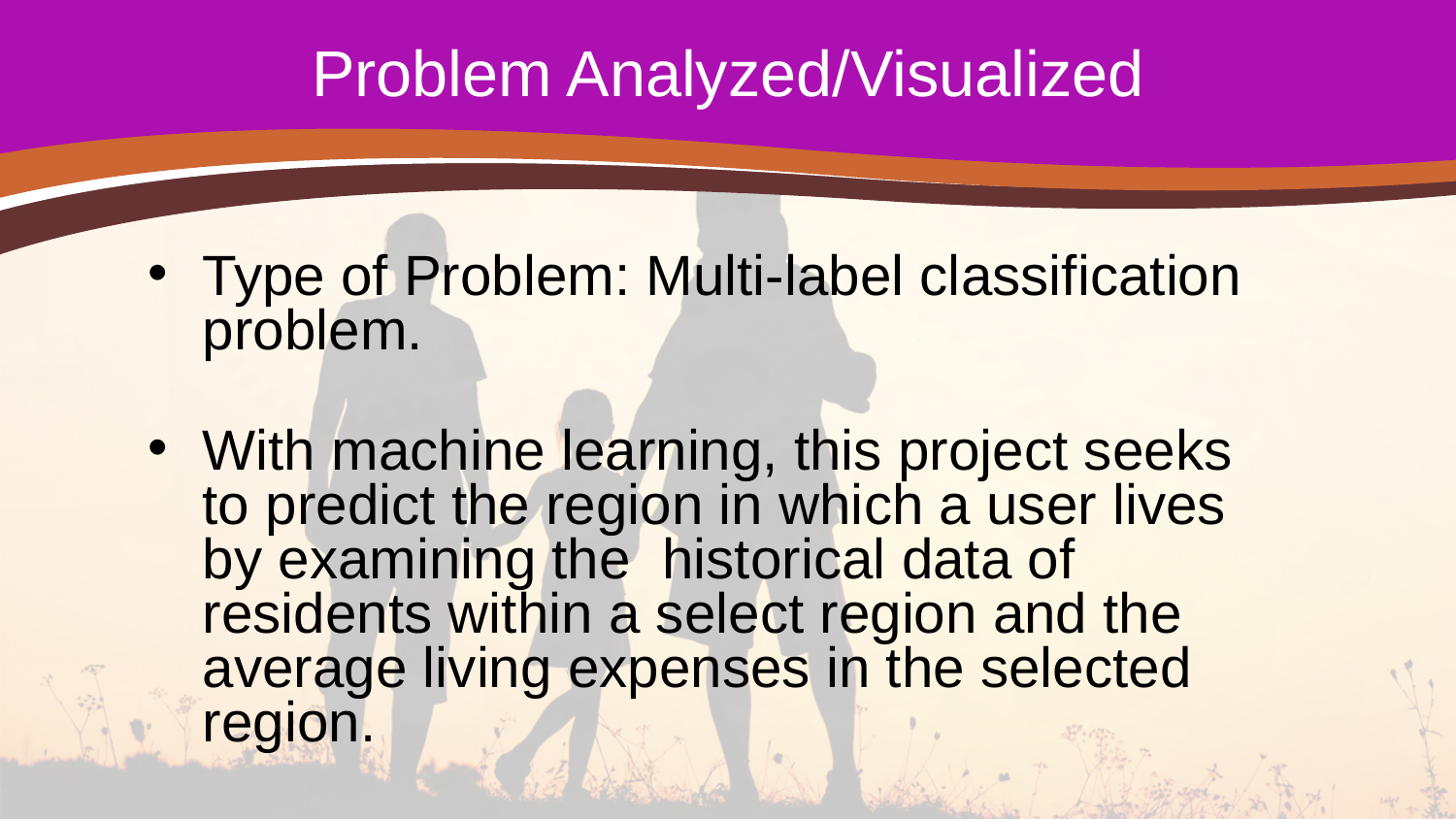

# Problem Analyzed/Visualized
Type of Problem: Multi-label classification problem.

With machine learning, this project seeks to predict the region in which a user lives by examining the  historical data of residents within a select region and the average living expenses in the selected region.